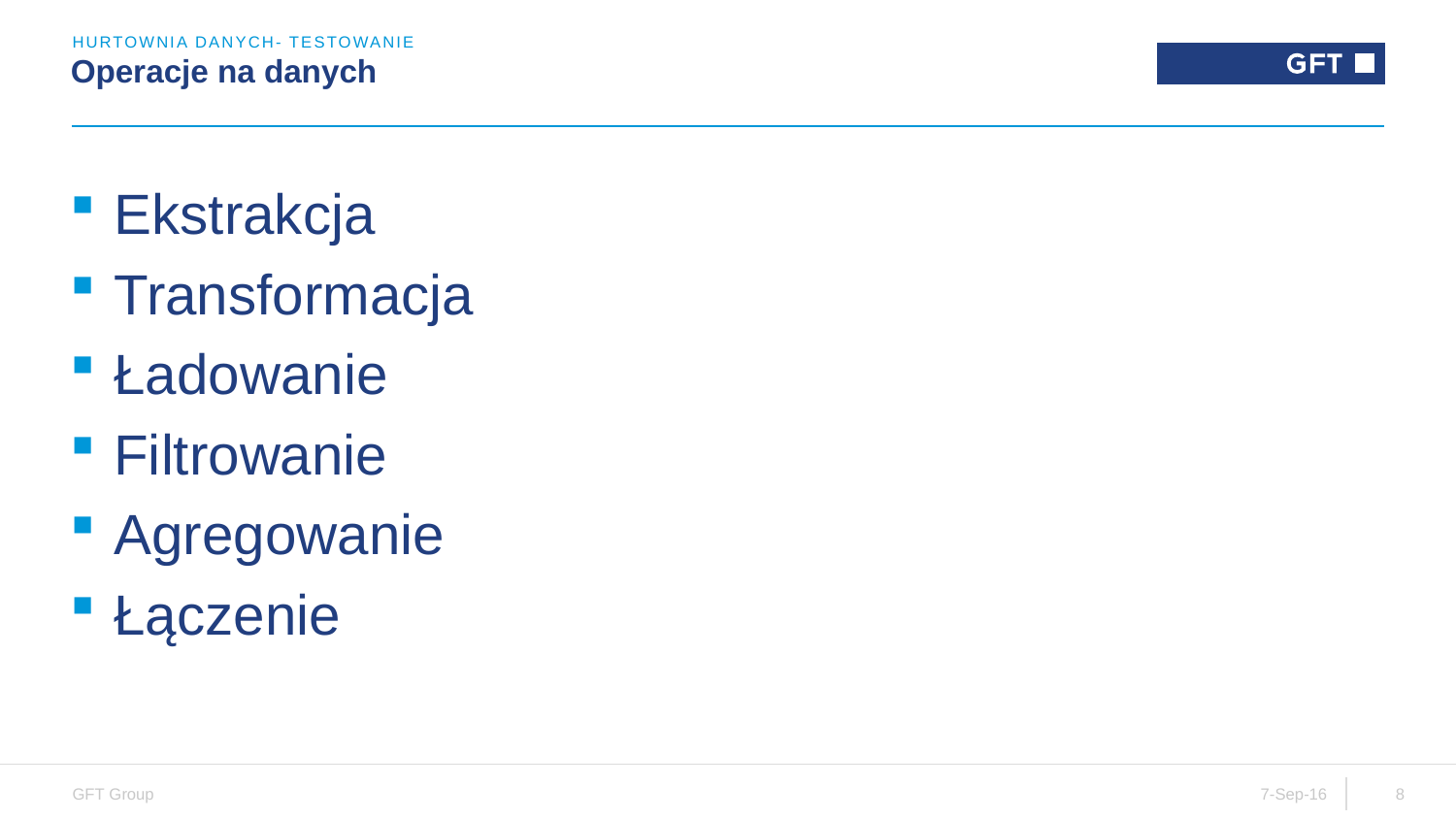

Hurtownia danych- testowanie
# Operacje na danych
 Ekstrakcja
 Transformacja
 Ładowanie
 Filtrowanie
 Agregowanie
 Łączenie